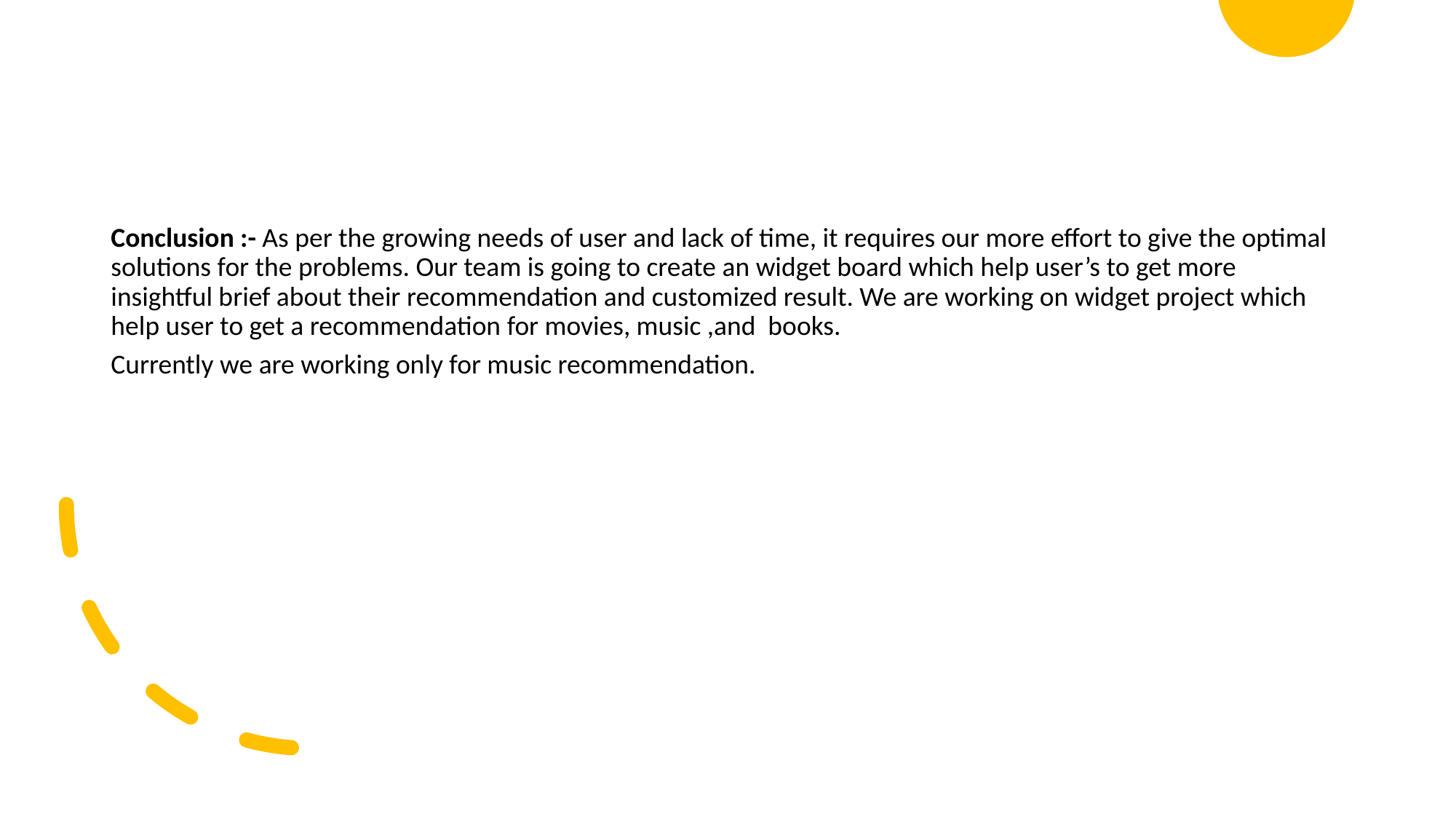

Conclusion :- As per the growing needs of user and lack of time, it requires our more effort to give the optimal solutions for the problems. Our team is going to create an widget board which help user’s to get more insightful brief about their recommendation and customized result. We are working on widget project which help user to get a recommendation for movies, music ,and  books.
Currently we are working only for music recommendation.